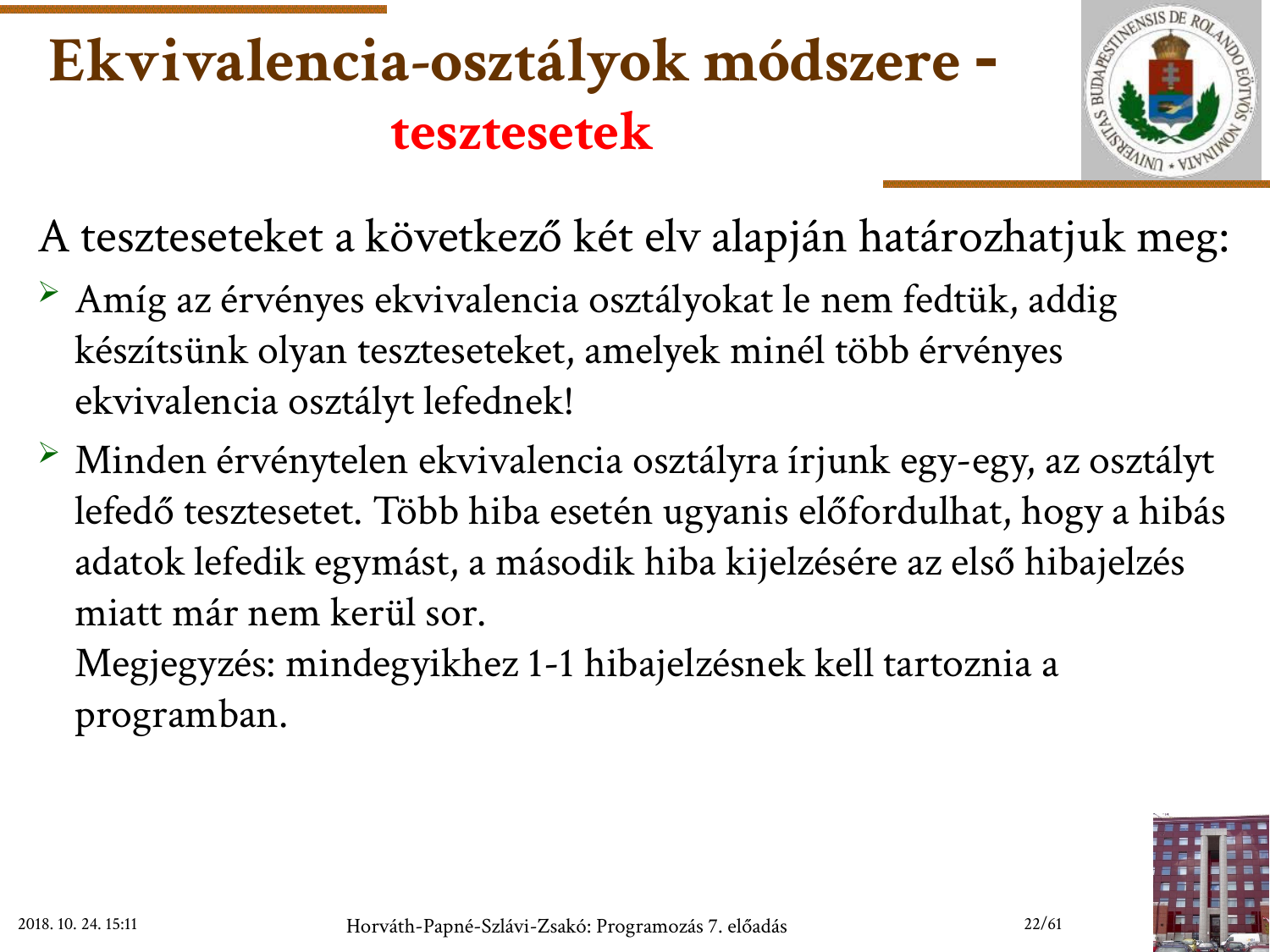

# Ekvivalencia-osztályok módszere − tesztesetek
A teszteseteket a következő két elv alapján határozhatjuk meg:
Amíg az érvényes ekvivalencia osztályokat le nem fedtük, addig készítsünk olyan teszteseteket, amelyek minél több érvényes ekvivalencia osztályt lefednek!
Minden érvénytelen ekvivalencia osztályra írjunk egy-egy, az osztályt lefedő tesztesetet. Több hiba esetén ugyanis előfordulhat, hogy a hibás adatok lefedik egymást, a második hiba kijelzésére az első hibajelzés miatt már nem kerül sor.
Megjegyzés: mindegyikhez 1-1 hibajelzésnek kell tartoznia a programban.
2018. 10. 24. 15:11
Horváth-Papné-Szlávi-Zsakó: Programozás 7. előadás
22/61